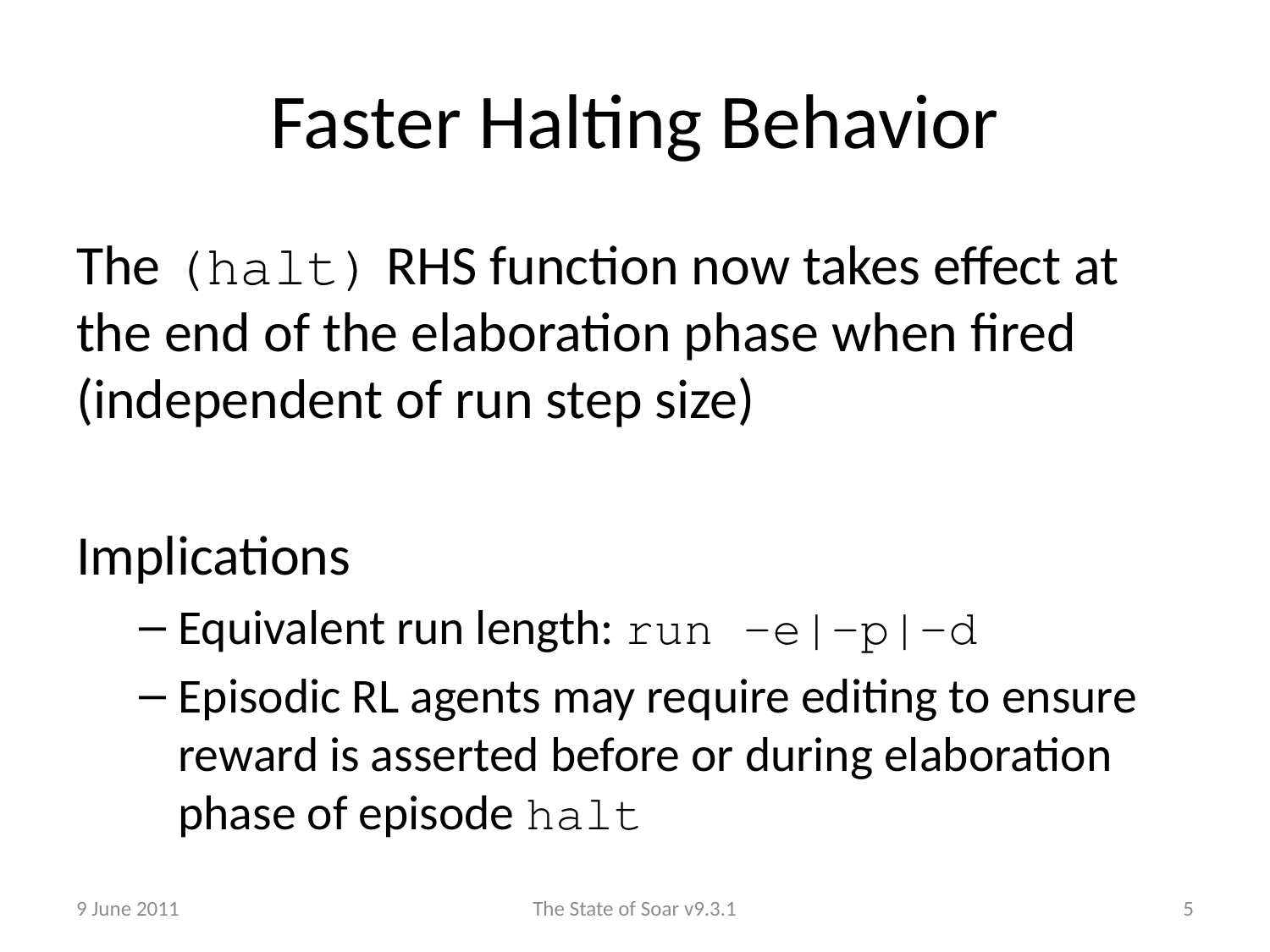

# Faster Halting Behavior
The (halt) RHS function now takes effect at the end of the elaboration phase when fired (independent of run step size)

Implications
Equivalent run length: run -e|-p|-d
Episodic RL agents may require editing to ensure reward is asserted before or during elaboration phase of episode halt
9 June 2011
The State of Soar v9.3.1
5